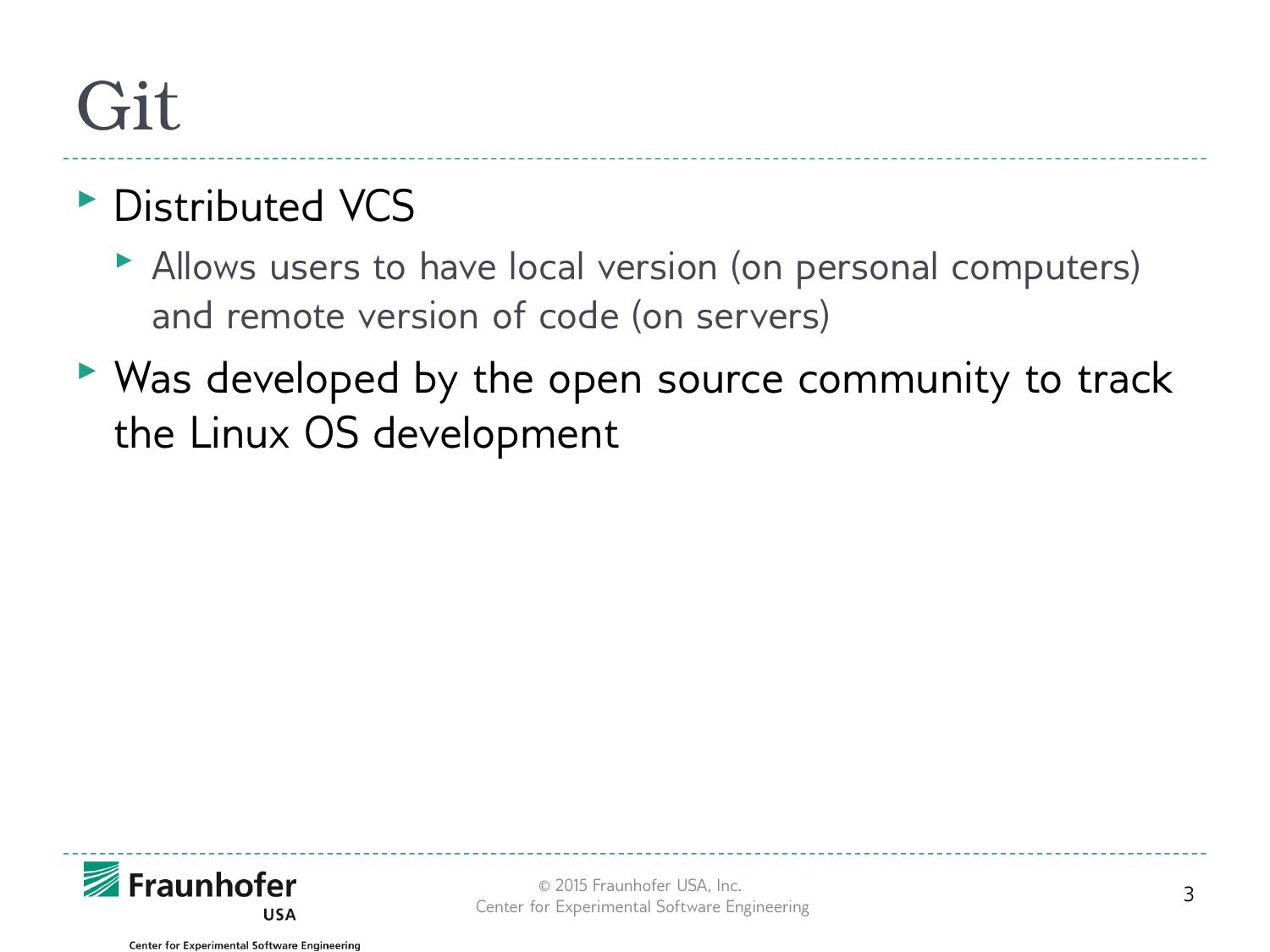

# Git
Distributed VCS
Allows users to have local version (on personal computers) and remote version of code (on servers)
Was developed by the open source community to track the Linux OS development